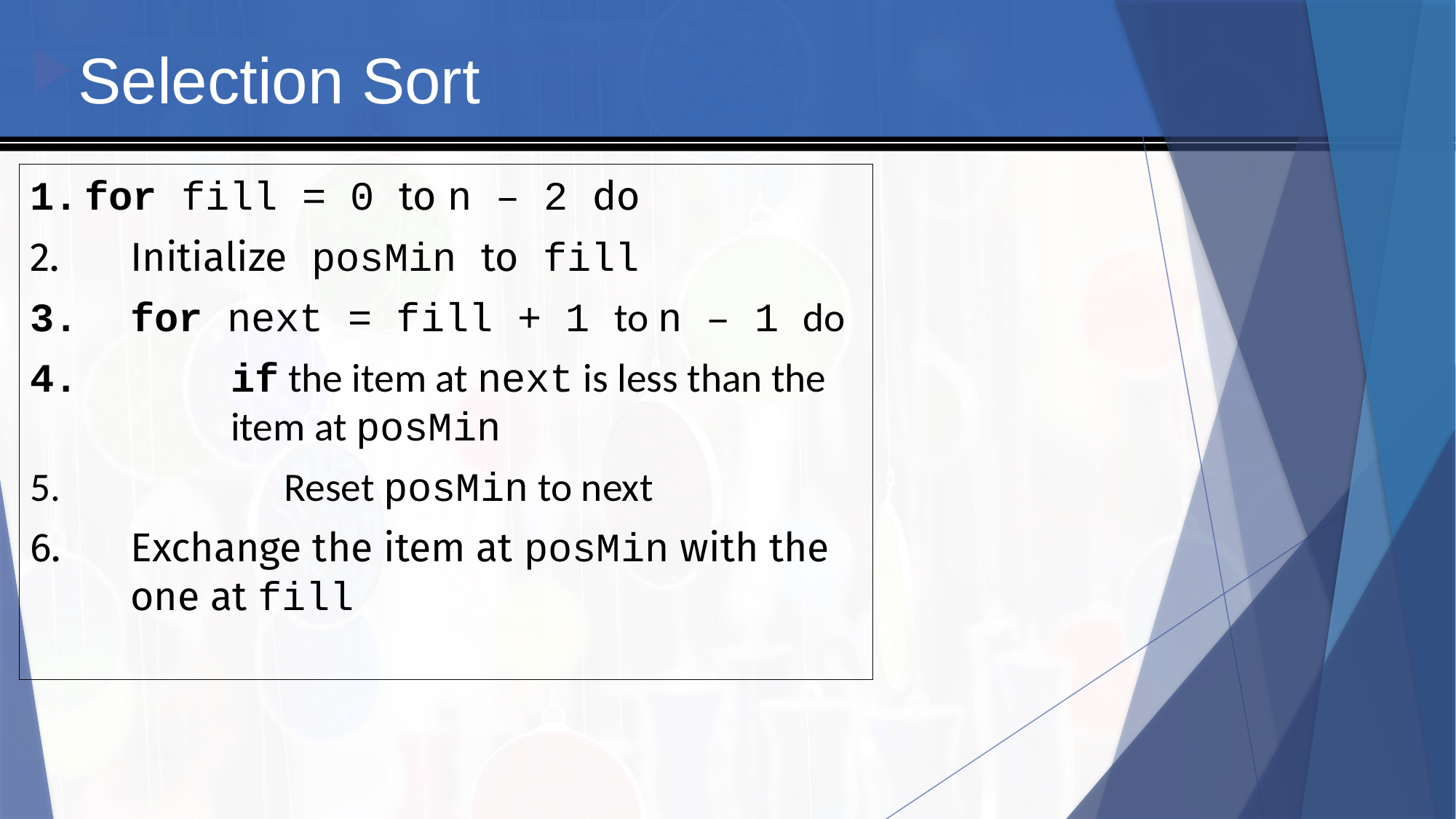

# 3
Selection Sort
for fill = 0 to n – 2 do
Initialize posMin to fill
for next = fill + 1 to n – 1 do
if the item at next is less than the item at posMin
Reset posMin to next
Exchange the item at posMin with the one at fill